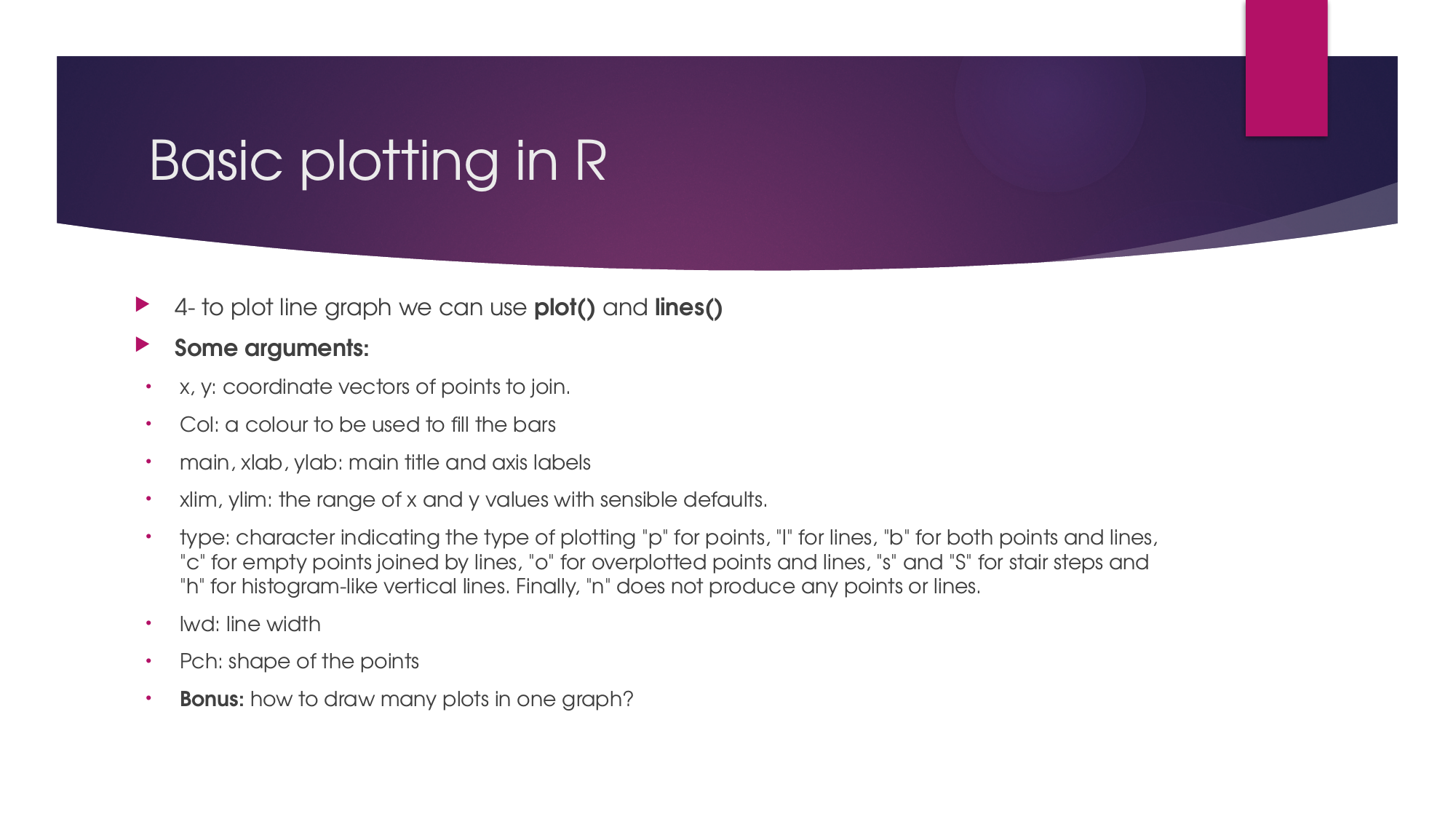

# Basic plotting in R
4- to plot line graph we can use plot() and lines()
Some arguments:
x, y: coordinate vectors of points to join.
Col: a colour to be used to fill the bars
main, xlab, ylab: main title and axis labels
xlim, ylim: the range of x and y values with sensible defaults.
type: character indicating the type of plotting "p" for points, "l" for lines, "b" for both points and lines, "c" for empty points joined by lines, "o" for overplotted points and lines, "s" and "S" for stair steps and "h" for histogram-like vertical lines. Finally, "n" does not produce any points or lines.
lwd: line width
Pch: shape of the points
Bonus: how to draw many plots in one graph?